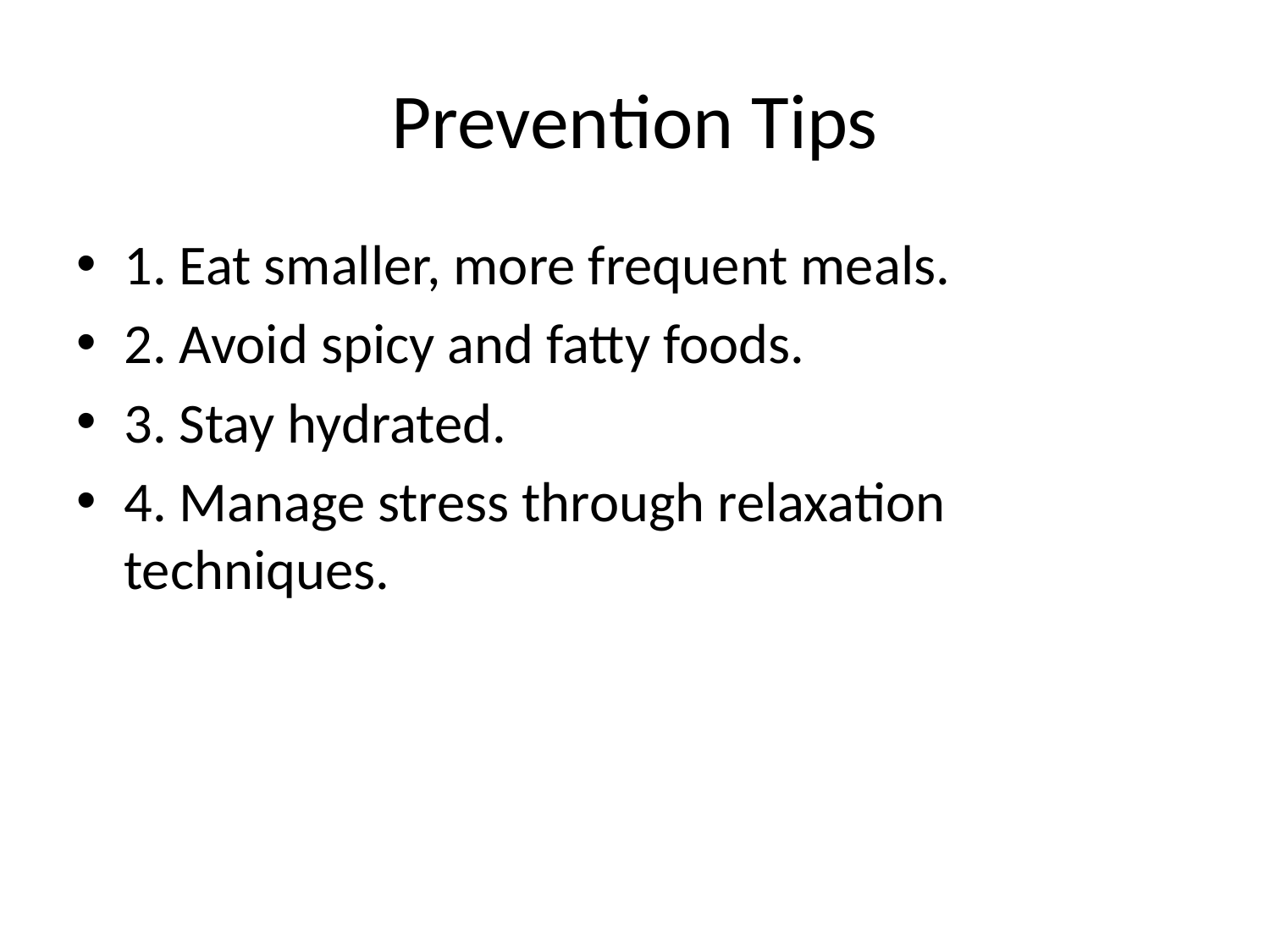

# Prevention Tips
1. Eat smaller, more frequent meals.
2. Avoid spicy and fatty foods.
3. Stay hydrated.
4. Manage stress through relaxation techniques.